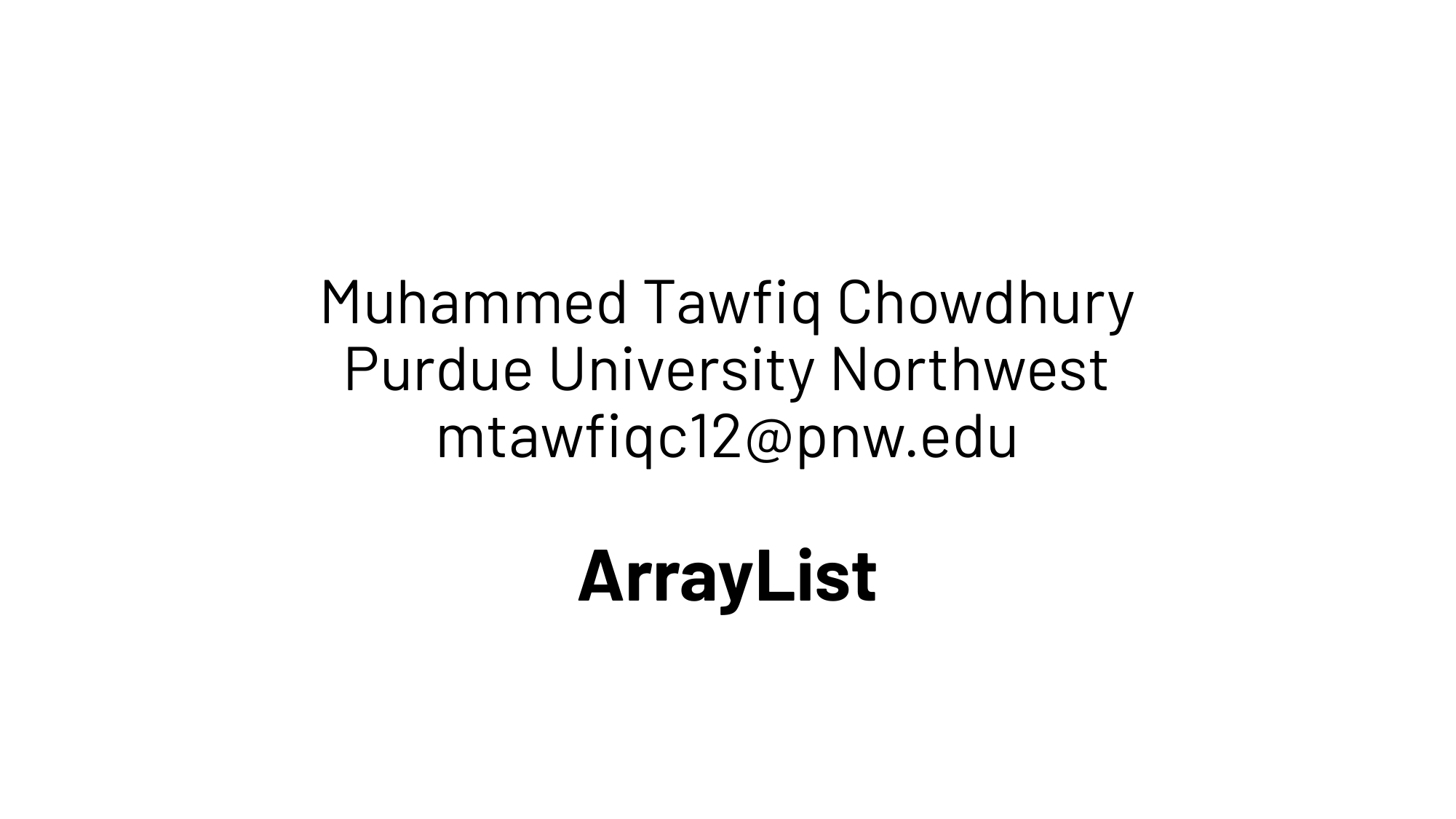

# Muhammed Tawfiq Chowdhury Purdue University Northwest mtawfiqc12@pnw.edu

ArrayList